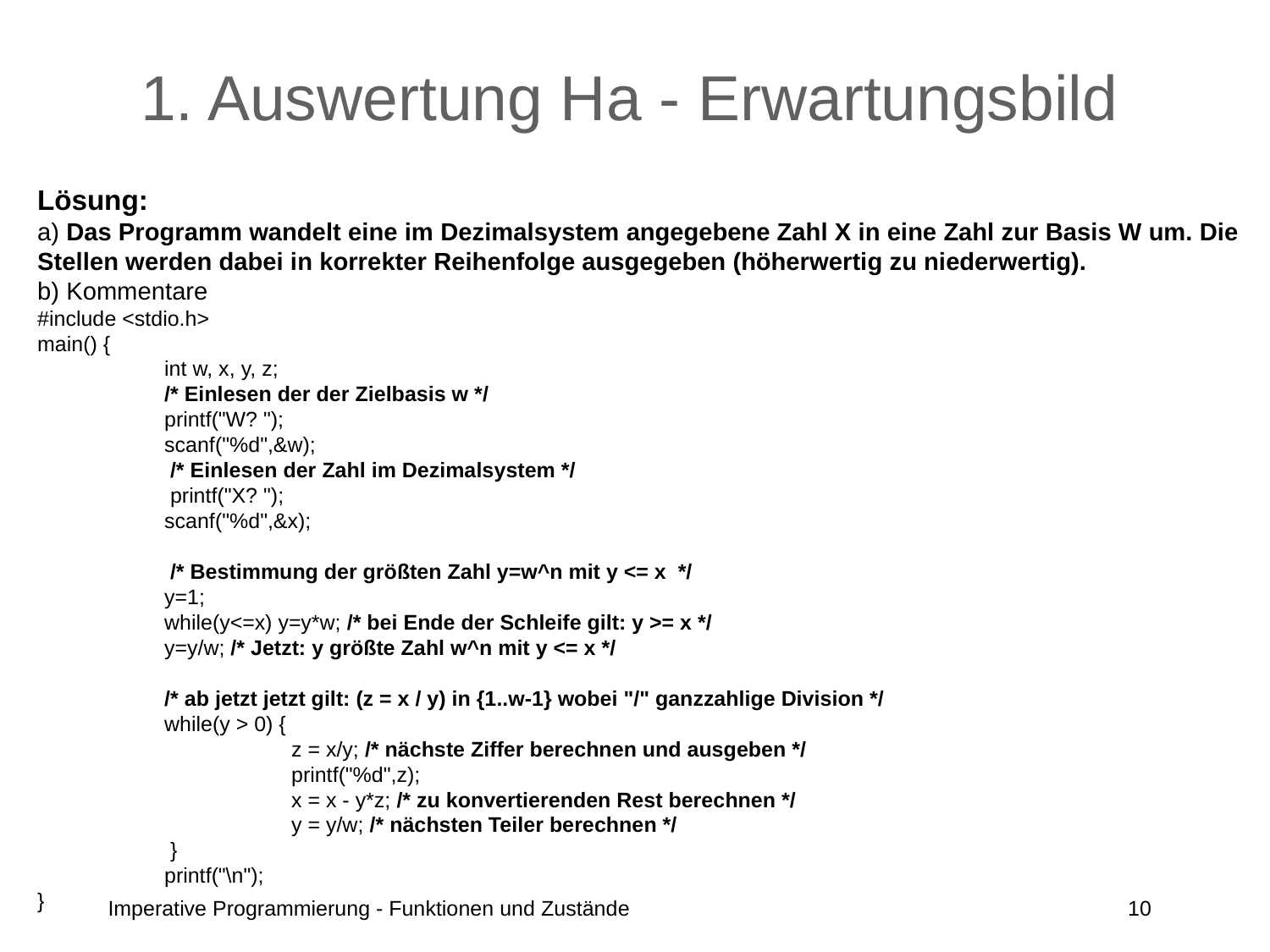

# 1. Auswertung Ha - Erwartungsbild
Lösung:
a) Das Programm wandelt eine im Dezimalsystem angegebene Zahl X in eine Zahl zur Basis W um. Die Stellen werden dabei in korrekter Reihenfolge ausgegeben (höherwertig zu niederwertig).
b) Kommentare
#include <stdio.h>
main() {
  	int w, x, y, z;
  	/* Einlesen der der Zielbasis w */
  	printf("W? ");
  	scanf("%d",&w);
 	 /* Einlesen der Zahl im Dezimalsystem */
 	 printf("X? ");
  	scanf("%d",&x);

 	 /* Bestimmung der größten Zahl y=w^n mit y <= x  */
  	y=1;
  	while(y<=x) y=y*w; /* bei Ende der Schleife gilt: y >= x */
  	y=y/w; /* Jetzt: y größte Zahl w^n mit y <= x */

  	/* ab jetzt jetzt gilt: (z = x / y) in {1..w-1} wobei "/" ganzzahlige Division */
  	while(y > 0) {
   		z = x/y; /* nächste Ziffer berechnen und ausgeben */
    		printf("%d",z);
    		x = x - y*z; /* zu konvertierenden Rest berechnen */
    		y = y/w; /* nächsten Teiler berechnen */
 	 }
  	printf("\n");
}
Imperative Programmierung - Funktionen und Zustände
10